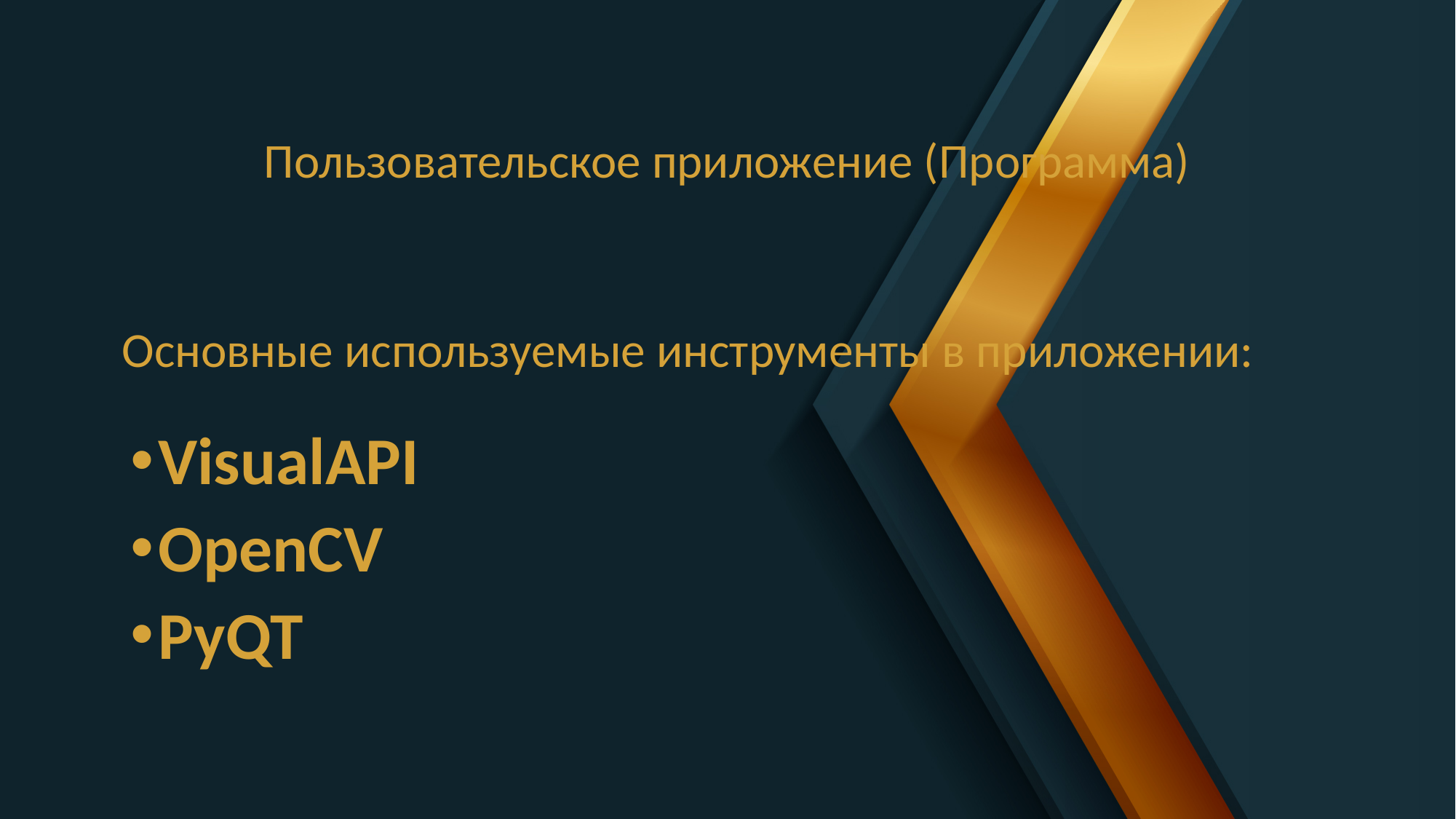

# Пользовательское приложение (Программа)
Основные используемые инструменты в приложении:

VisualAPI
OpenCV
PyQT